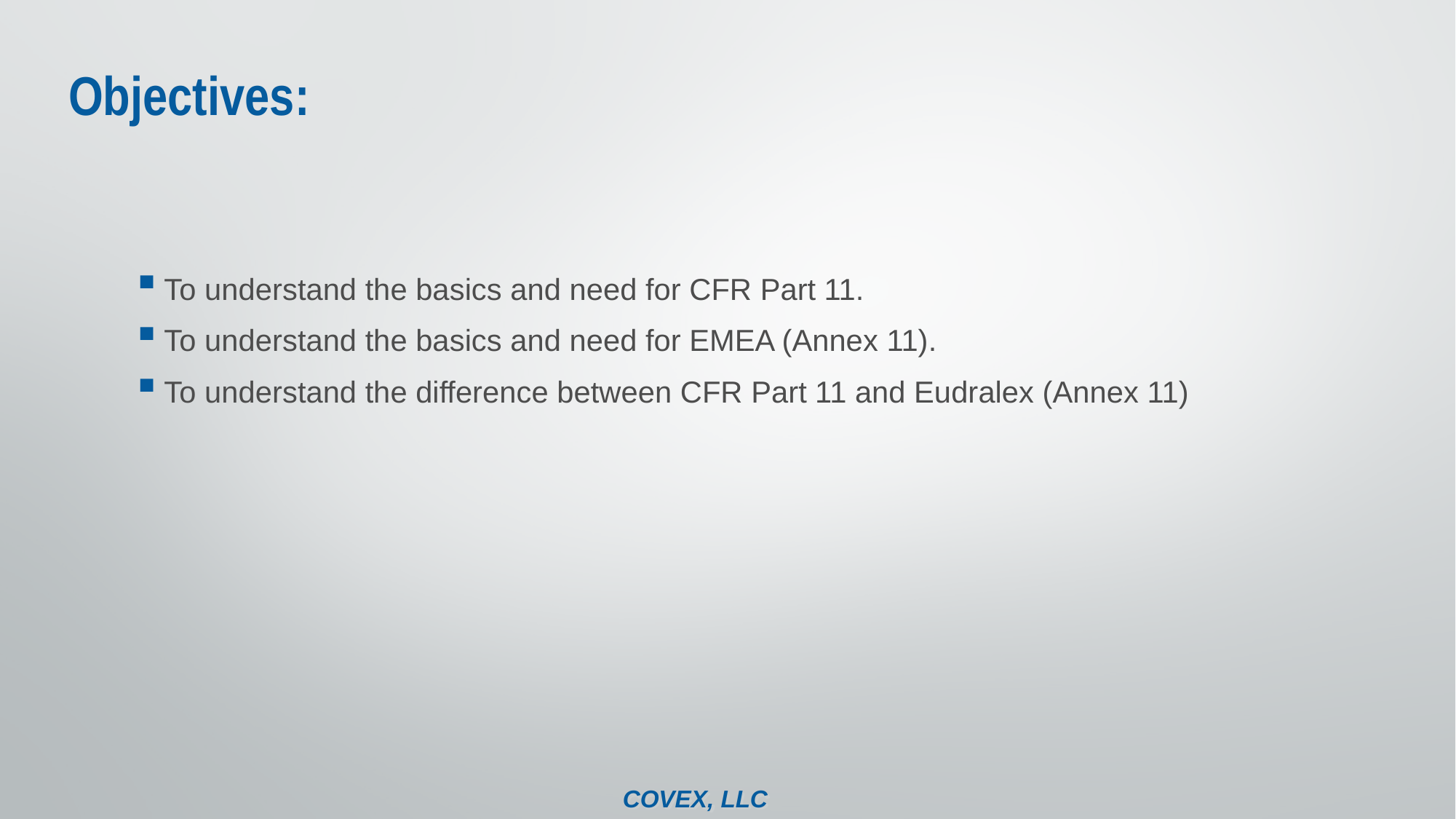

# Objectives:
To understand the basics and need for CFR Part 11.
To understand the basics and need for EMEA (Annex 11).
To understand the difference between CFR Part 11 and Eudralex (Annex 11)